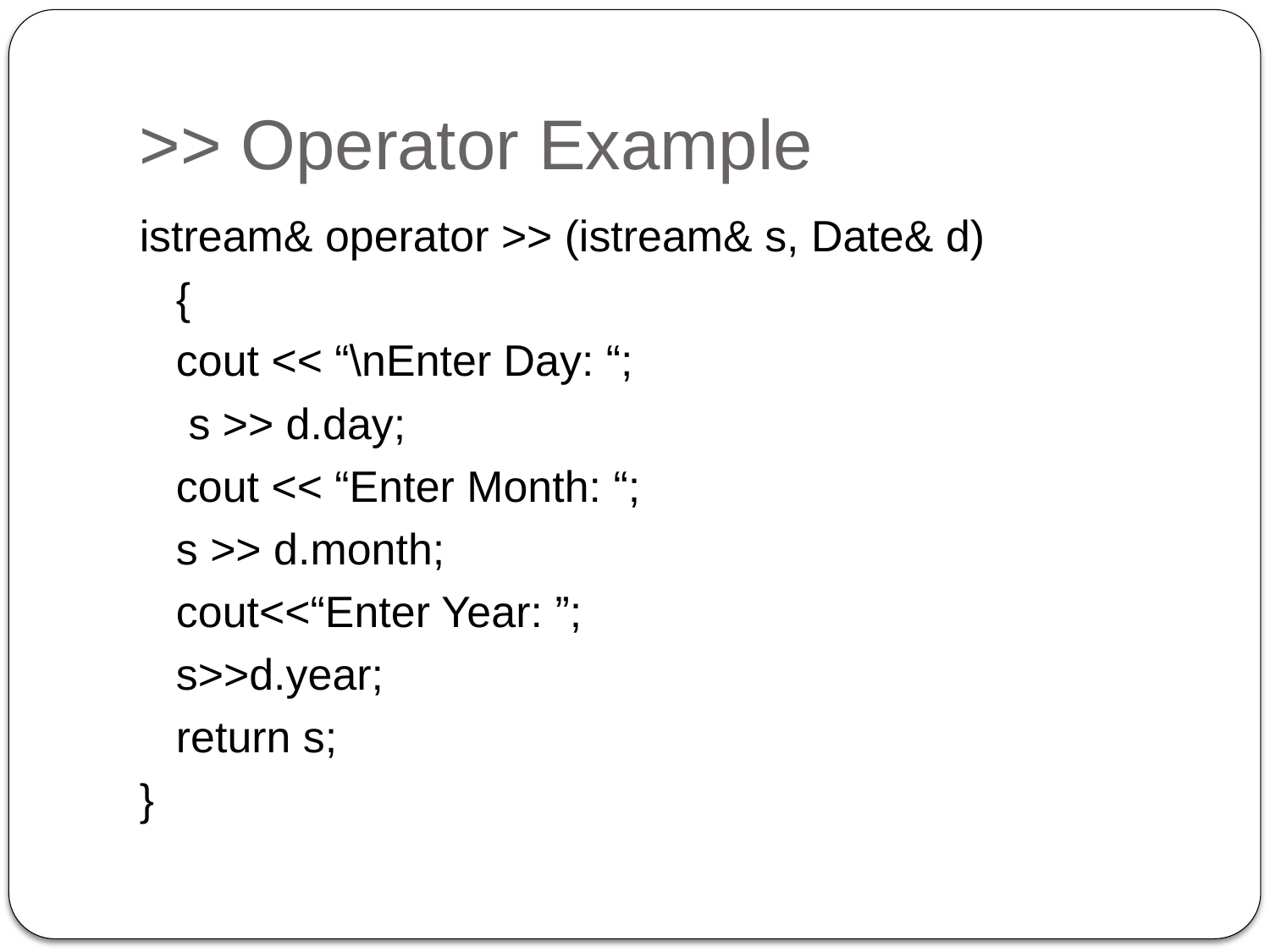

>> Operator Example
istream& operator >> (istream& s, Date& d)
	{
	cout << “\nEnter Day: “;
	 s >> d.day;
	cout << “Enter Month: “;
	s >> d.month;
	cout<<“Enter Year: ”;
	s>>d.year;
	return s;
}